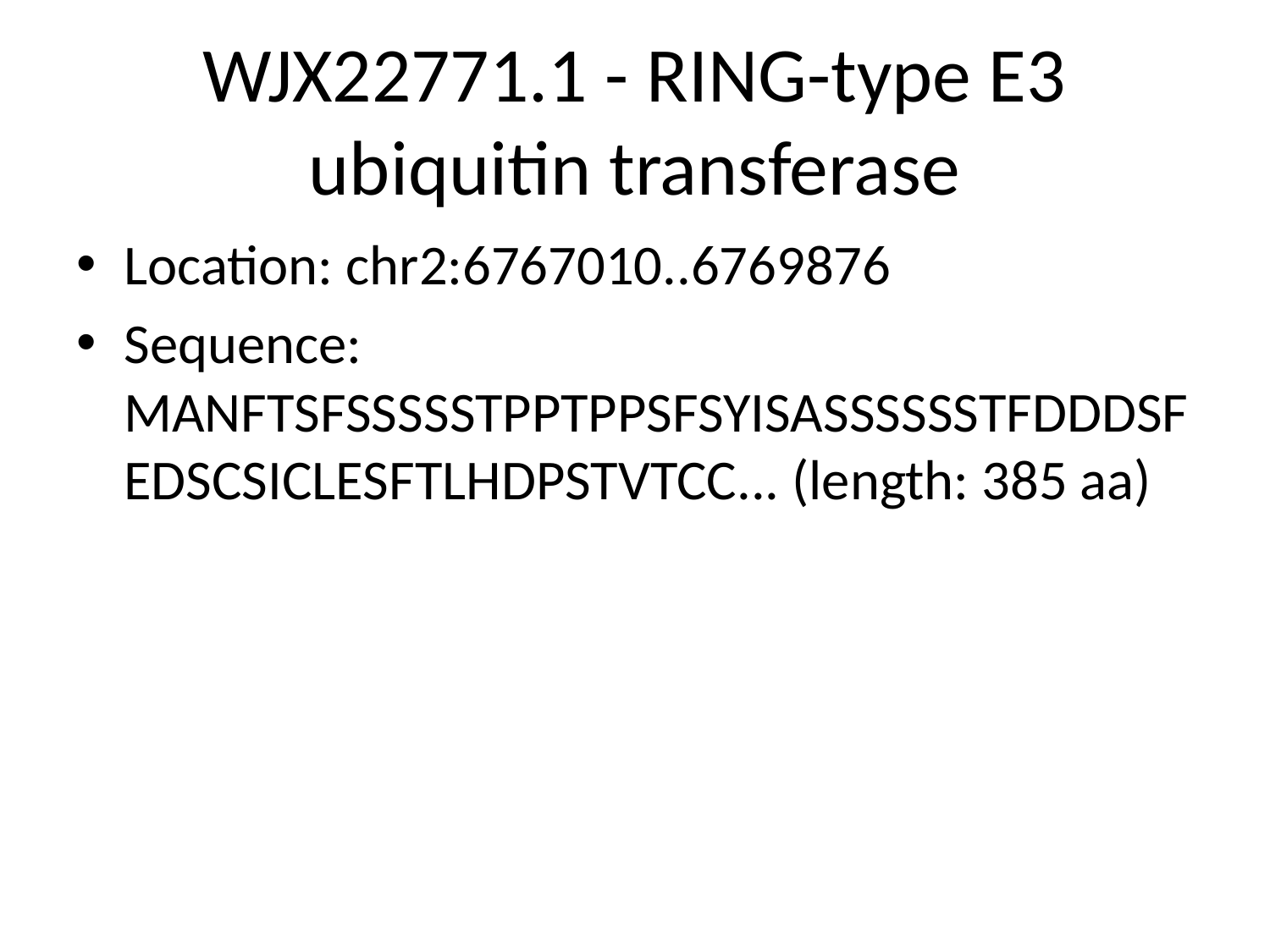

# WJX22771.1 - RING-type E3 ubiquitin transferase
Location: chr2:6767010..6769876
Sequence: MANFTSFSSSSSTPPTPPSFSYISASSSSSSTFDDDSFEDSCSICLESFTLHDPSTVTCC... (length: 385 aa)